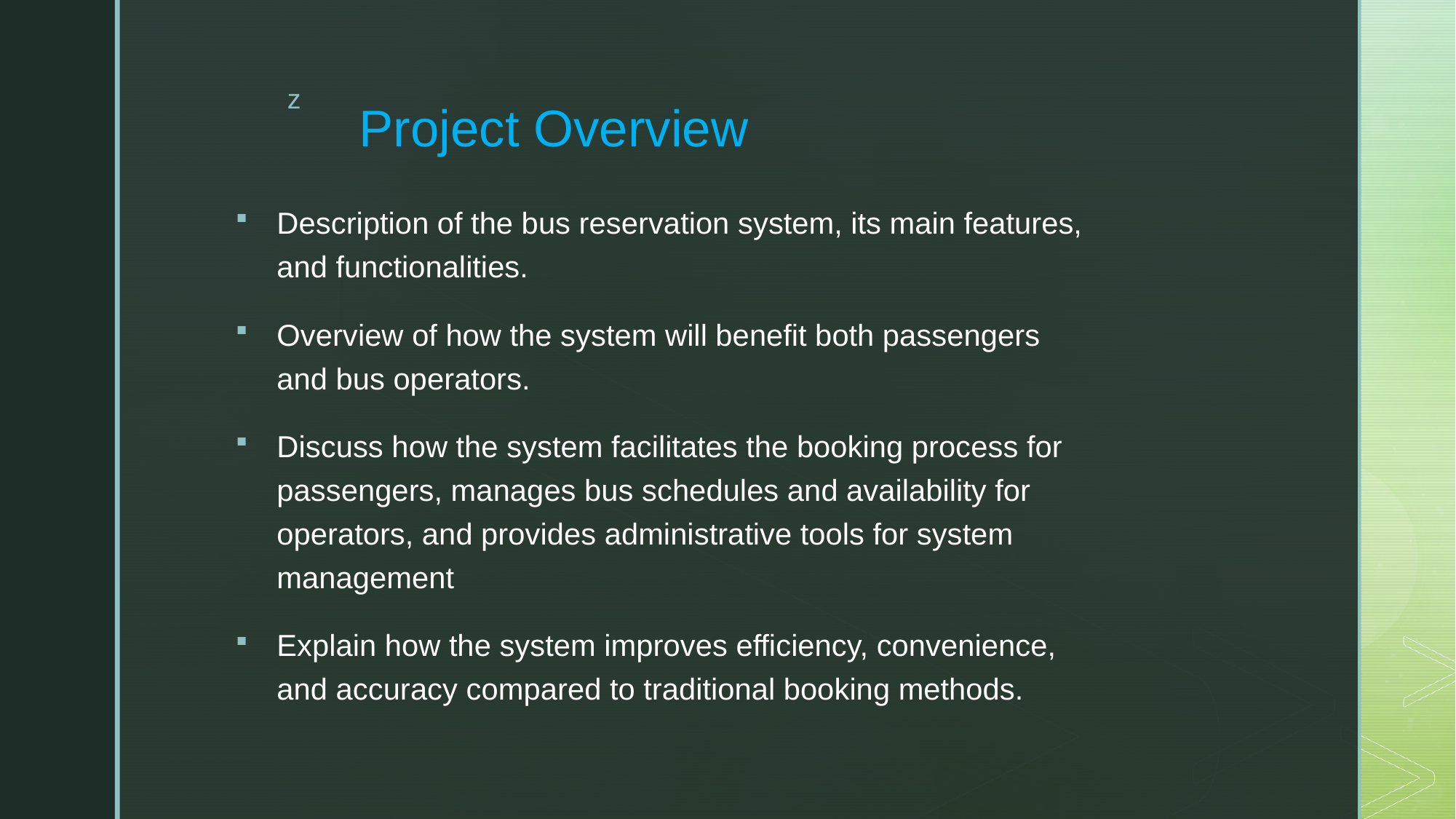

# Project Overview
Description of the bus reservation system, its main features, and functionalities.
Overview of how the system will benefit both passengers and bus operators.
Discuss how the system facilitates the booking process for passengers, manages bus schedules and availability for operators, and provides administrative tools for system management
Explain how the system improves efficiency, convenience, and accuracy compared to traditional booking methods.